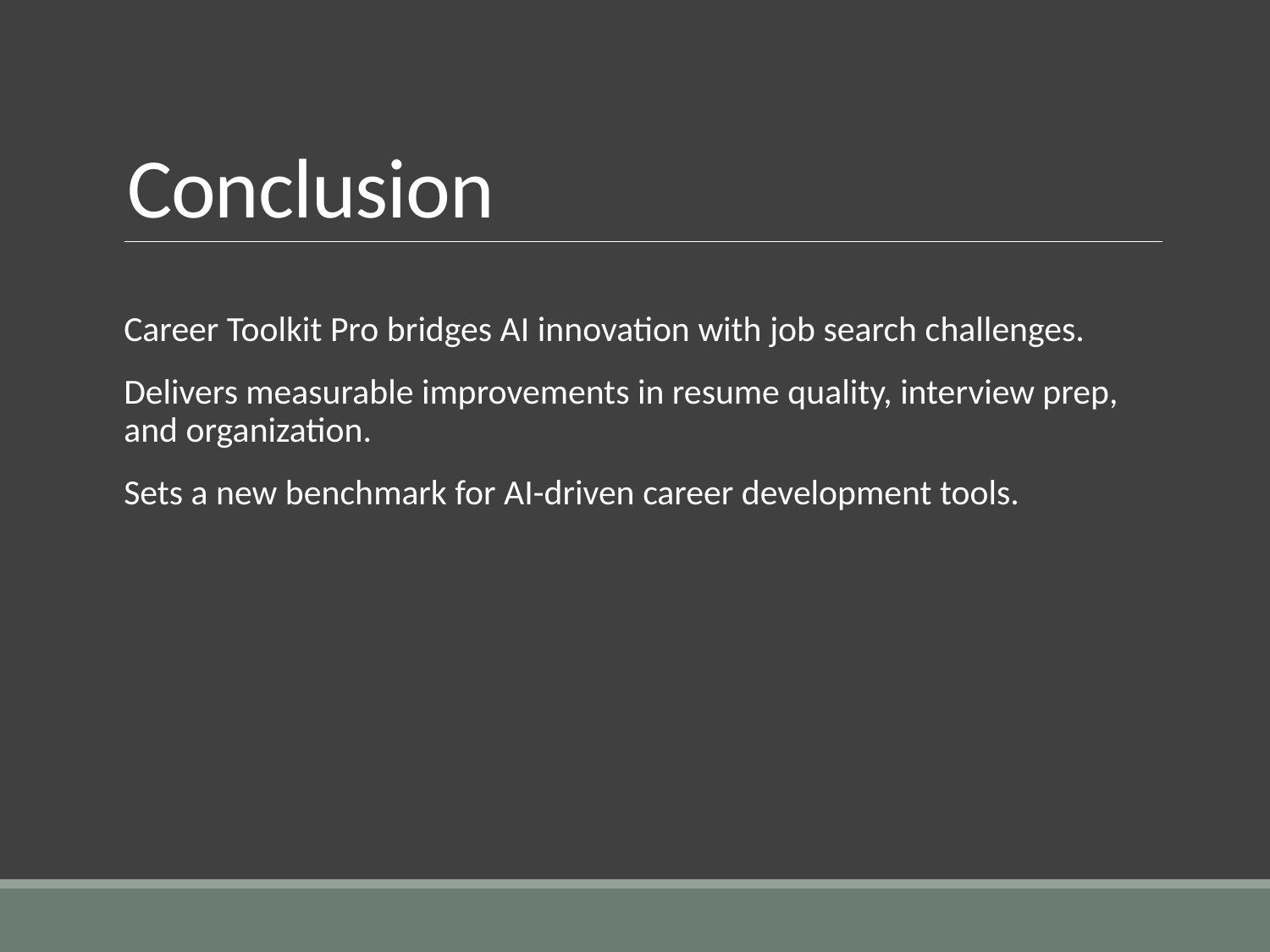

# Conclusion
Career Toolkit Pro bridges AI innovation with job search challenges.
Delivers measurable improvements in resume quality, interview prep, and organization.
Sets a new benchmark for AI-driven career development tools.